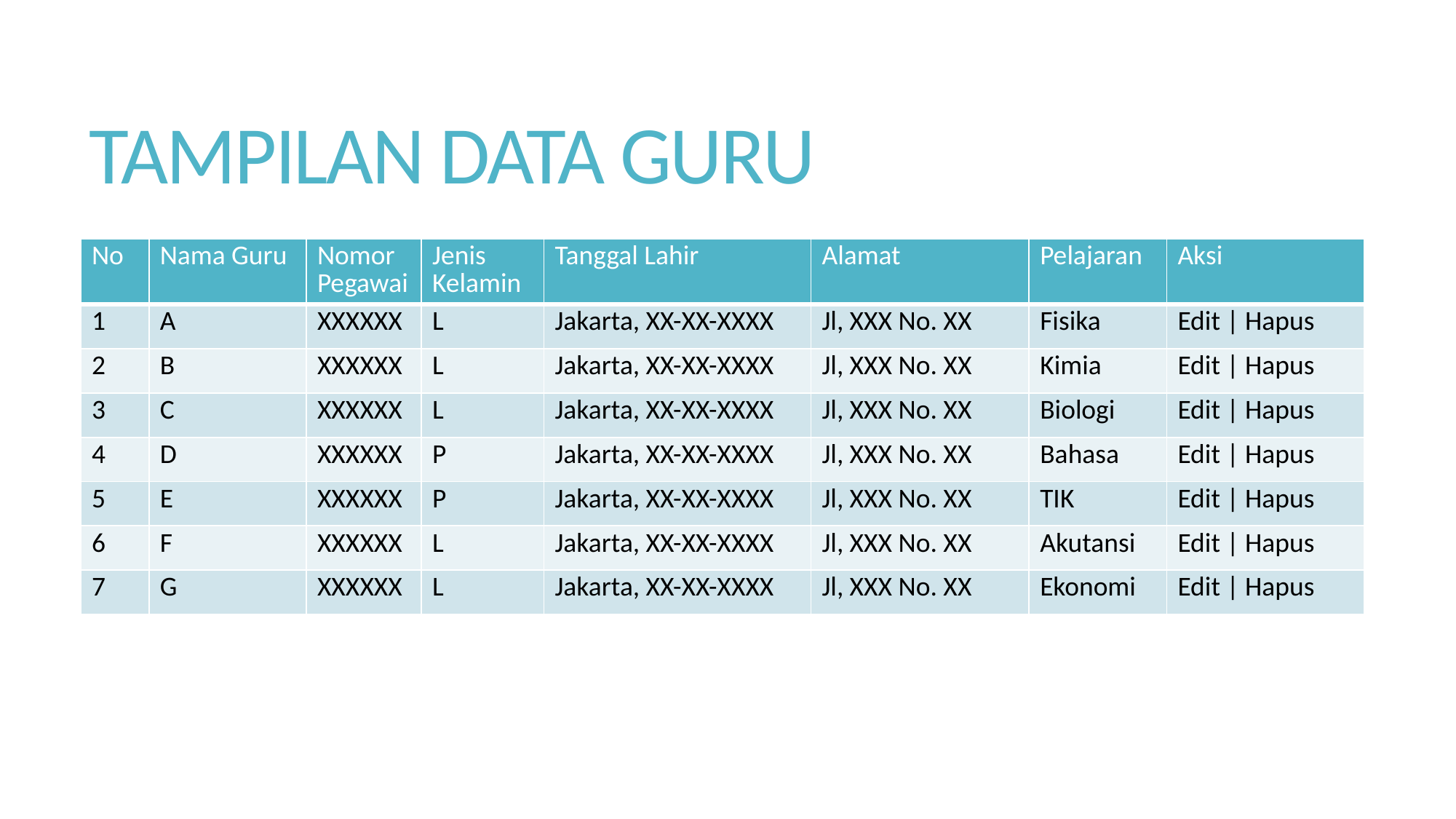

# TAMPILAN DATA GURU
| No | Nama Guru | Nomor Pegawai | Jenis Kelamin | Tanggal Lahir | Alamat | Pelajaran | Aksi |
| --- | --- | --- | --- | --- | --- | --- | --- |
| 1 | A | XXXXXX | L | Jakarta, XX-XX-XXXX | Jl, XXX No. XX | Fisika | Edit | Hapus |
| 2 | B | XXXXXX | L | Jakarta, XX-XX-XXXX | Jl, XXX No. XX | Kimia | Edit | Hapus |
| 3 | C | XXXXXX | L | Jakarta, XX-XX-XXXX | Jl, XXX No. XX | Biologi | Edit | Hapus |
| 4 | D | XXXXXX | P | Jakarta, XX-XX-XXXX | Jl, XXX No. XX | Bahasa | Edit | Hapus |
| 5 | E | XXXXXX | P | Jakarta, XX-XX-XXXX | Jl, XXX No. XX | TIK | Edit | Hapus |
| 6 | F | XXXXXX | L | Jakarta, XX-XX-XXXX | Jl, XXX No. XX | Akutansi | Edit | Hapus |
| 7 | G | XXXXXX | L | Jakarta, XX-XX-XXXX | Jl, XXX No. XX | Ekonomi | Edit | Hapus |